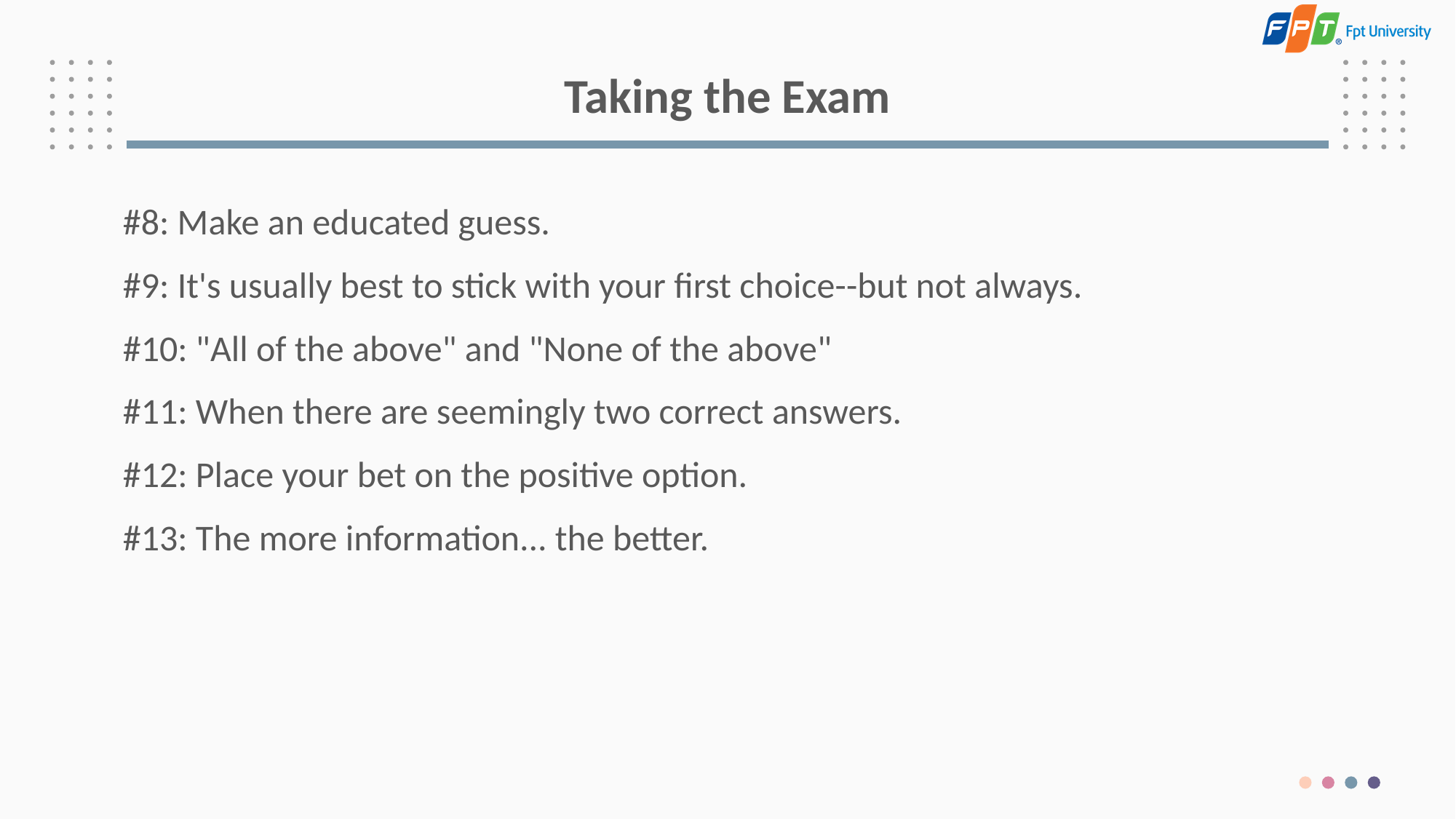

# Taking the Exam
#8: Make an educated guess.
#9: It's usually best to stick with your first choice--but not always.
#10: "All of the above" and "None of the above"
#11: When there are seemingly two correct answers.
#12: Place your bet on the positive option.
#13: The more information... the better.